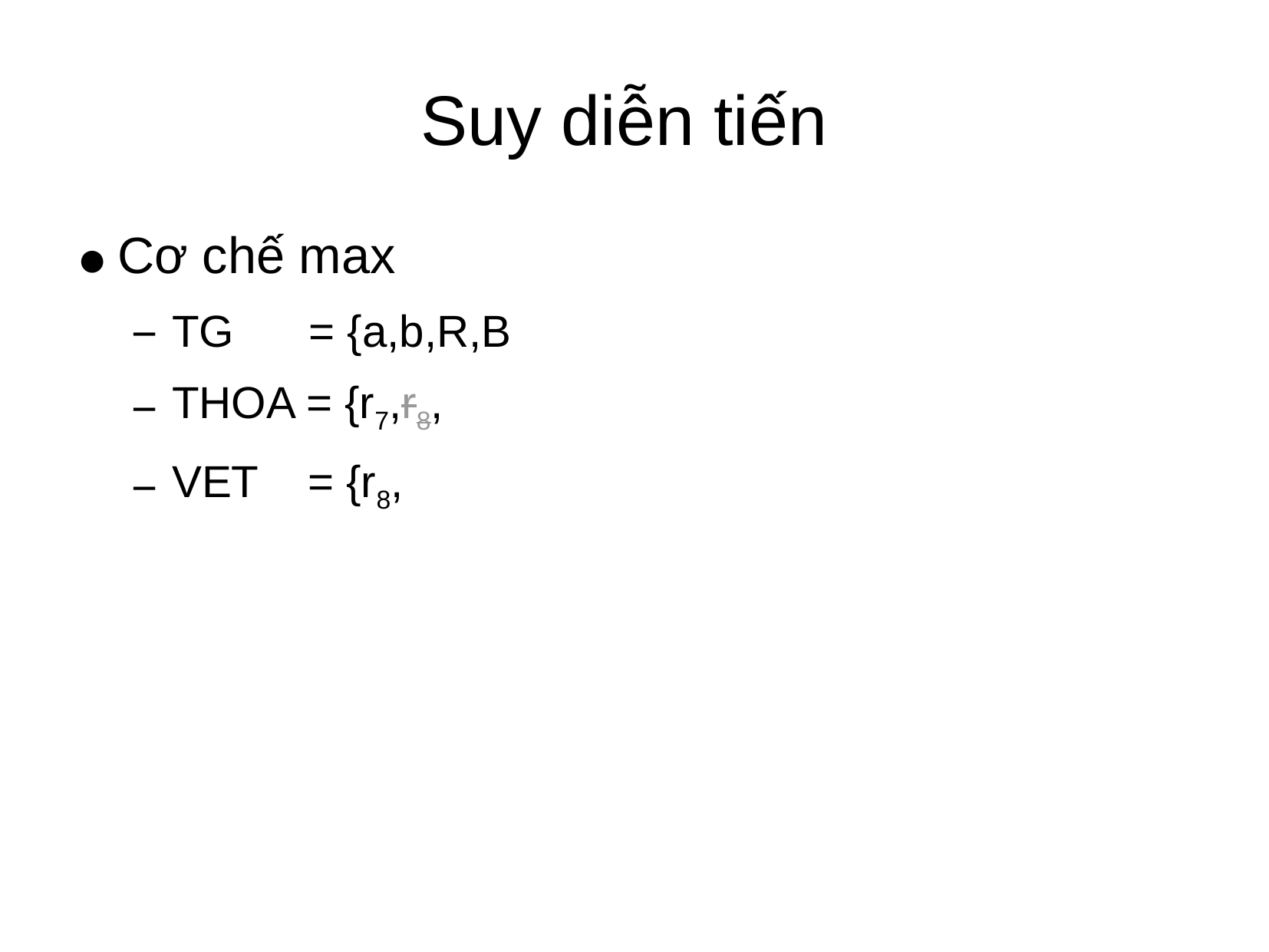

Suy diễn tiến
Cơ chế max
TG      = {a,b,R,B
THOA = {r7,r8,
VET    = {r8,